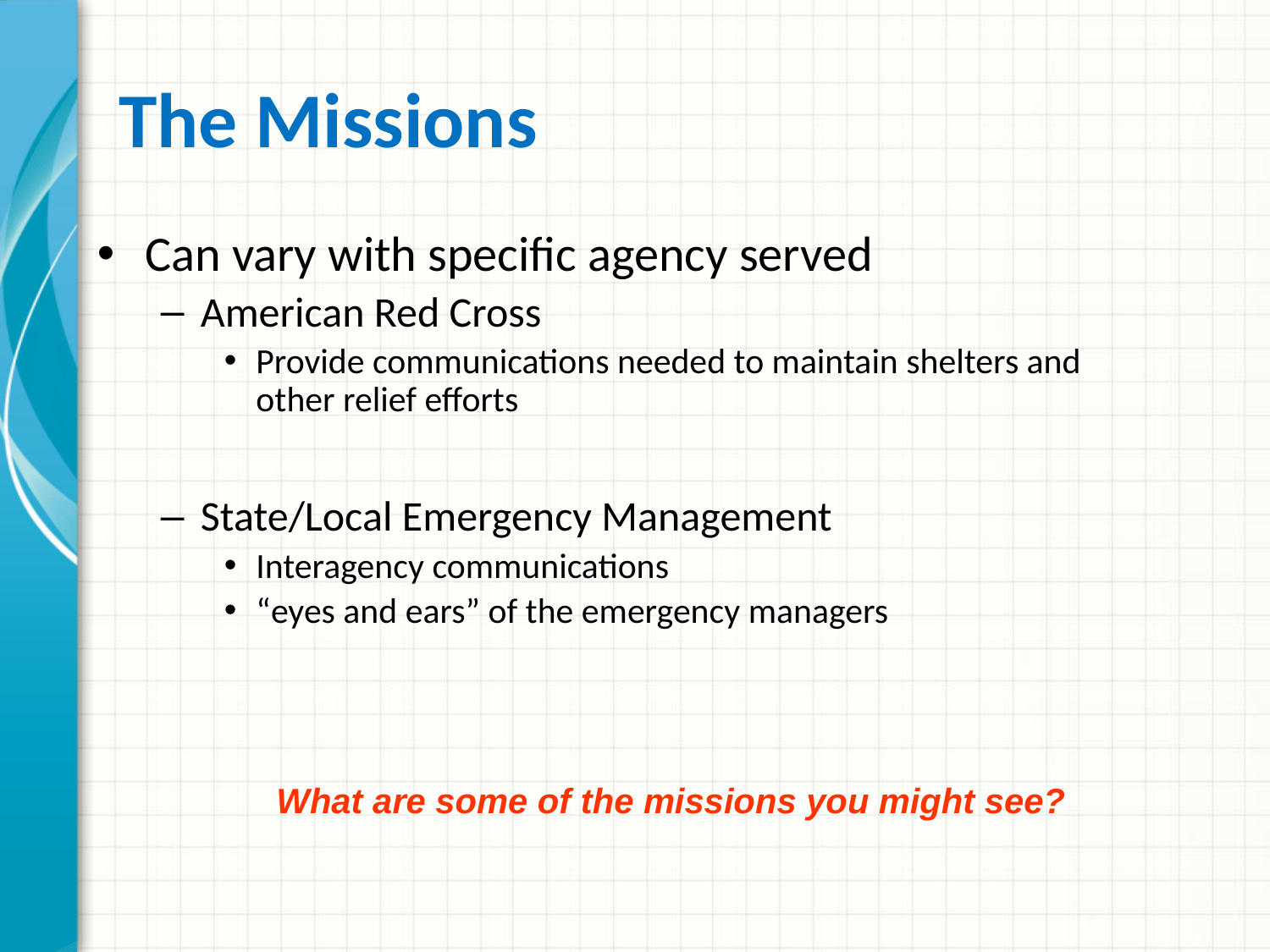

# The Missions
Can vary with specific agency served
American Red Cross
Provide communications needed to maintain shelters and other relief efforts

State/Local Emergency Management
Interagency communications
“eyes and ears” of the emergency managers
What are some of the missions you might see?